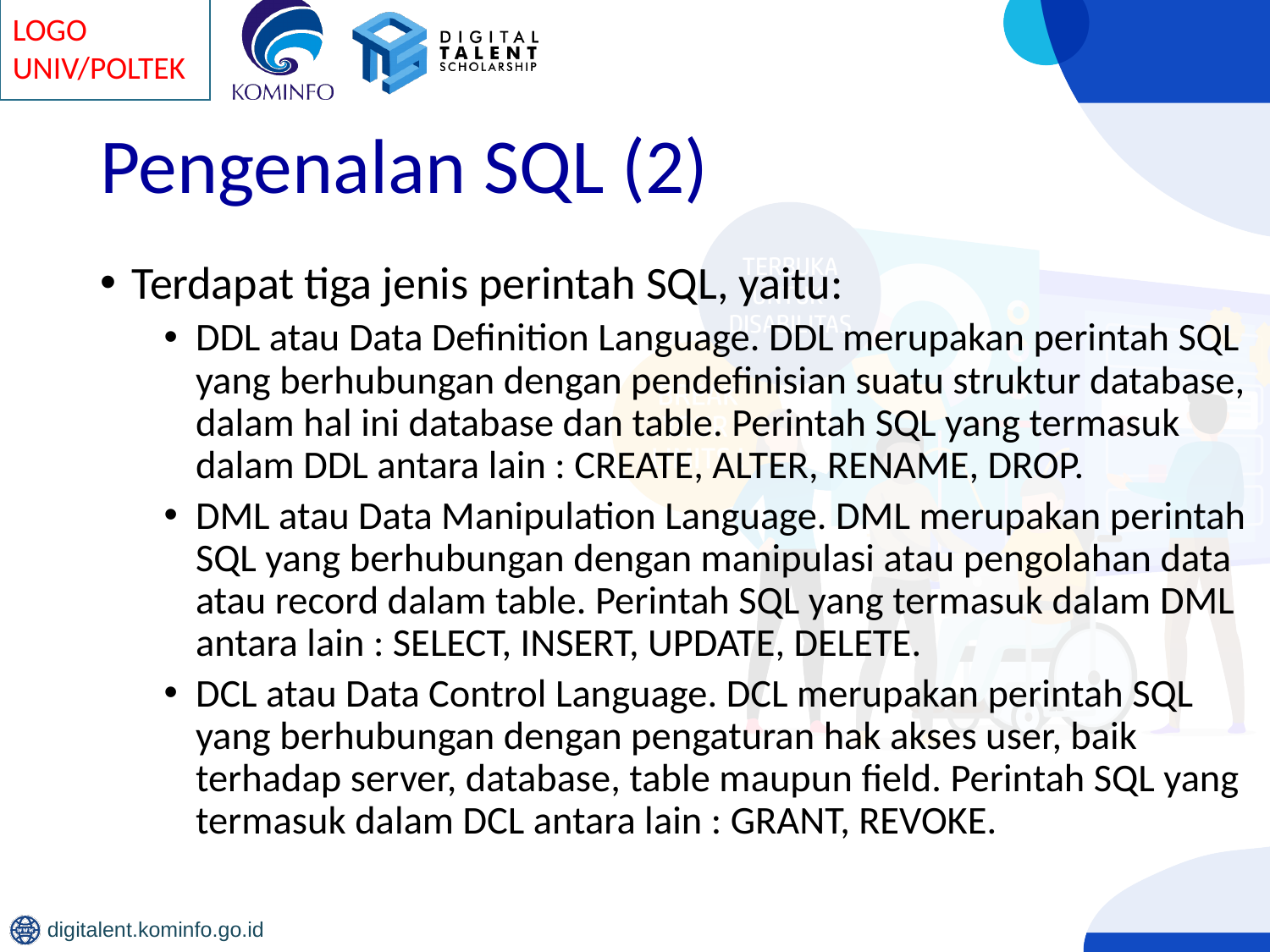

# Pengenalan SQL (2)
Terdapat tiga jenis perintah SQL, yaitu:
DDL atau Data Definition Language. DDL merupakan perintah SQL yang berhubungan dengan pendefinisian suatu struktur database, dalam hal ini database dan table. Perintah SQL yang termasuk dalam DDL antara lain : CREATE, ALTER, RENAME, DROP.
DML atau Data Manipulation Language. DML merupakan perintah SQL yang berhubungan dengan manipulasi atau pengolahan data atau record dalam table. Perintah SQL yang termasuk dalam DML antara lain : SELECT, INSERT, UPDATE, DELETE.
DCL atau Data Control Language. DCL merupakan perintah SQL yang berhubungan dengan pengaturan hak akses user, baik terhadap server, database, table maupun field. Perintah SQL yang termasuk dalam DCL antara lain : GRANT, REVOKE.